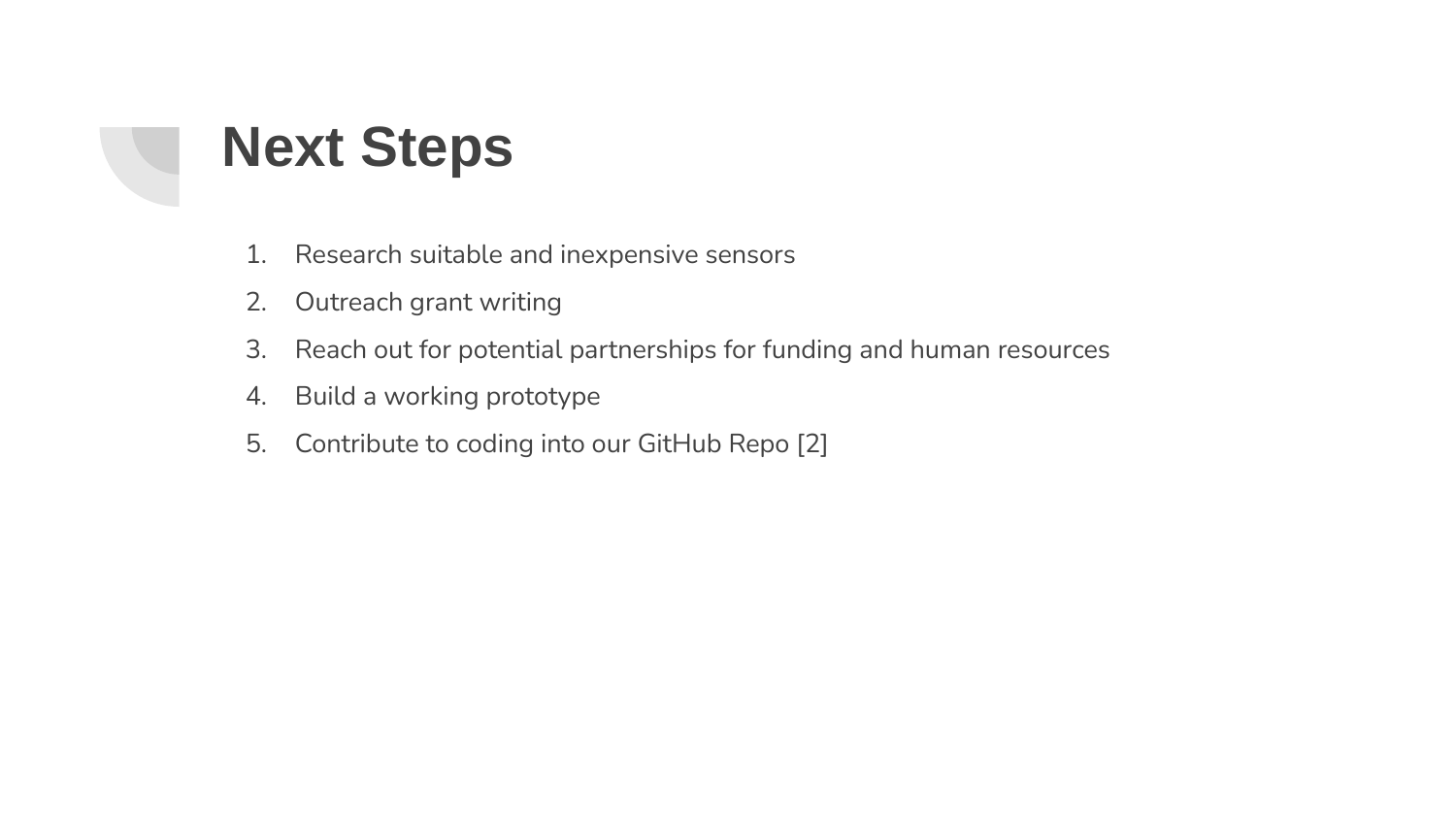

# Next Steps
Research suitable and inexpensive sensors
Outreach grant writing
Reach out for potential partnerships for funding and human resources
Build a working prototype
Contribute to coding into our GitHub Repo [2]